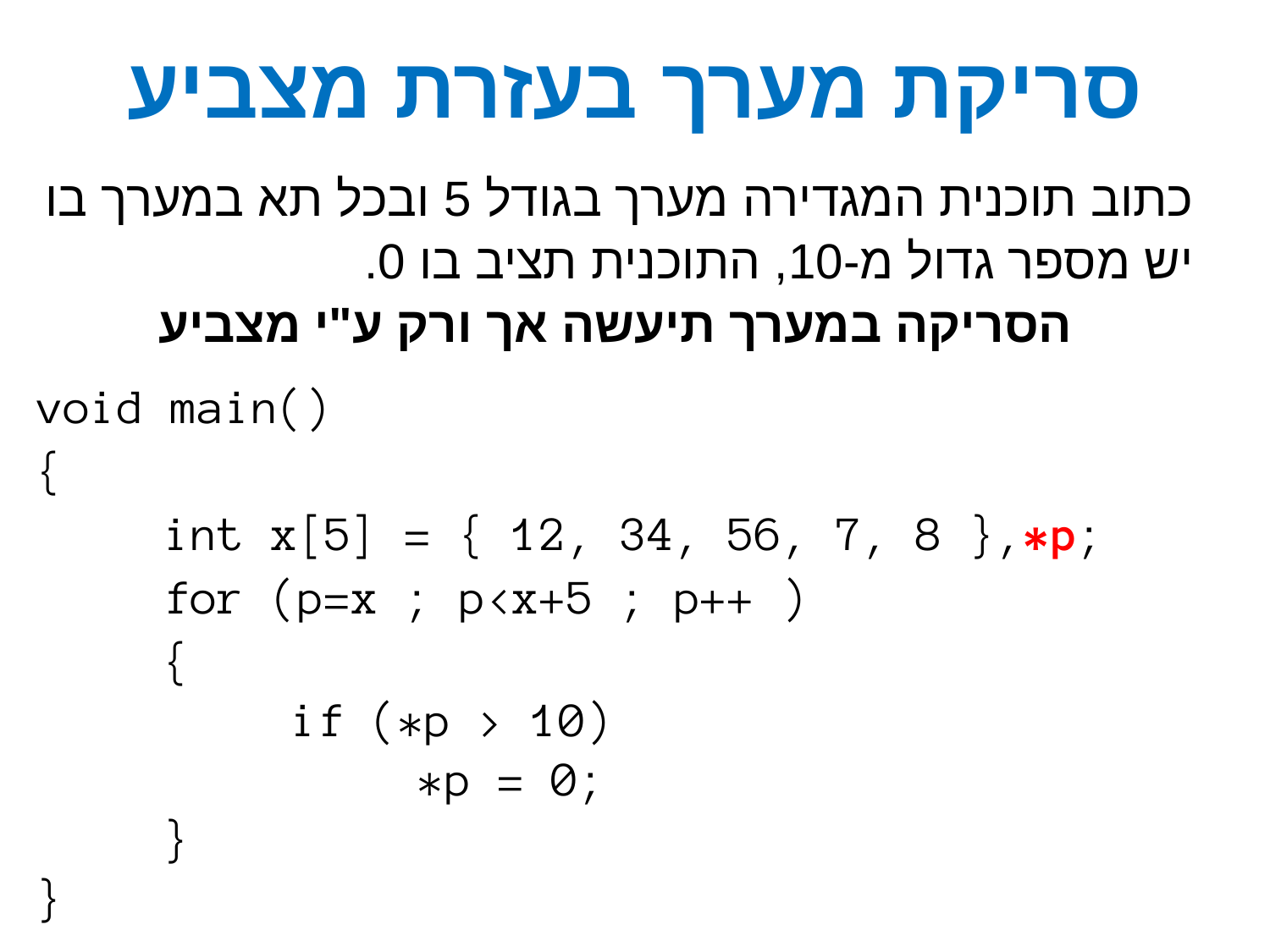

סריקת מערך בעזרת מצביע
כתוב תוכנית המגדירה מערך בגודל 5 ובכל תא במערך בו יש מספר גדול מ-10, התוכנית תציב בו 0.
הסריקה במערך תיעשה אך ורק ע"י מצביע

void main()
{
	int x[5] = { 12, 34, 56, 7, 8 },*p;
	for (p=x ; p<x+5 ; p++ )
	{
	if (*p > 10)
		*p = 0;
}
}